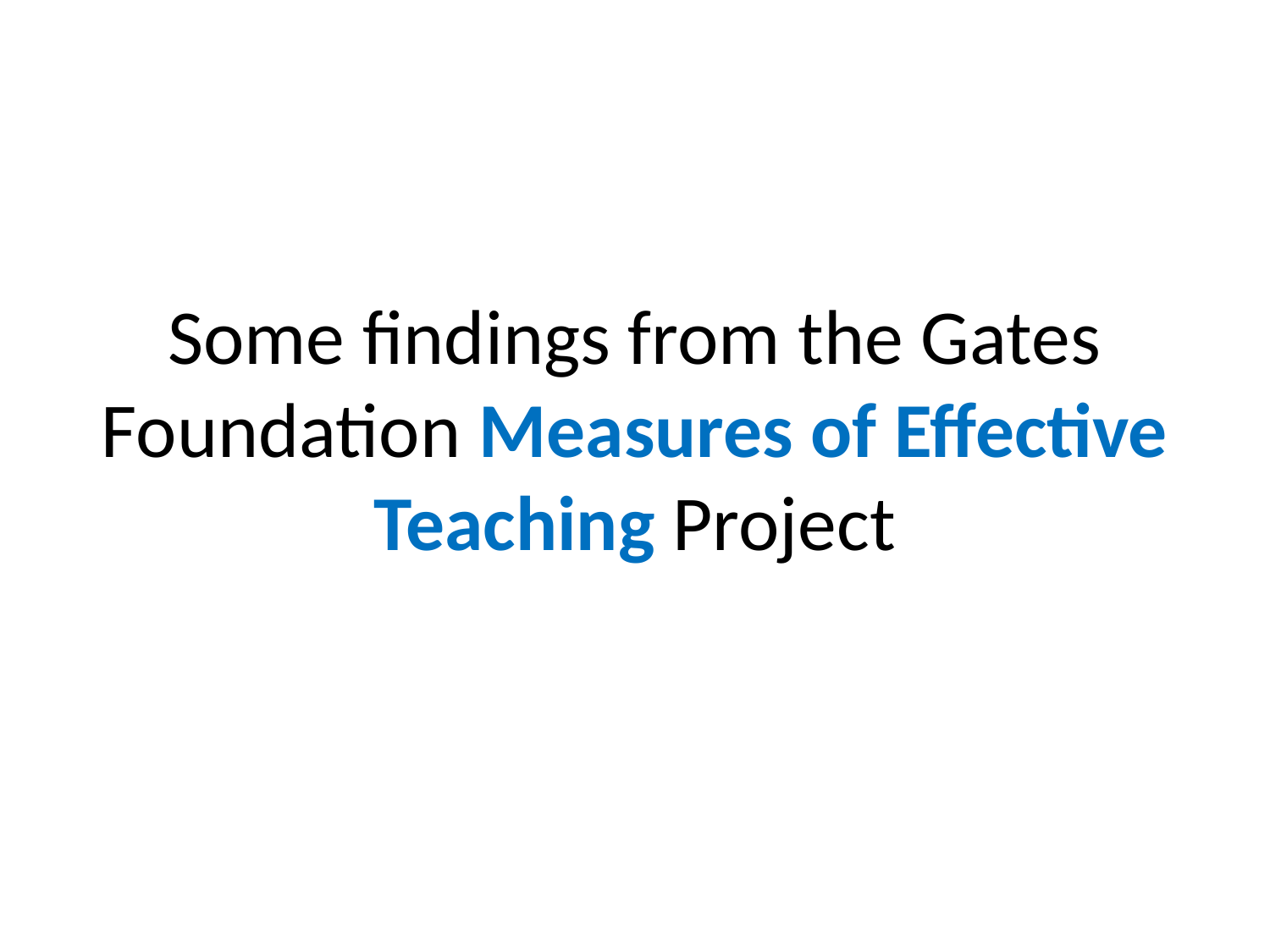

# Some findings from the Gates Foundation Measures of Effective Teaching Project